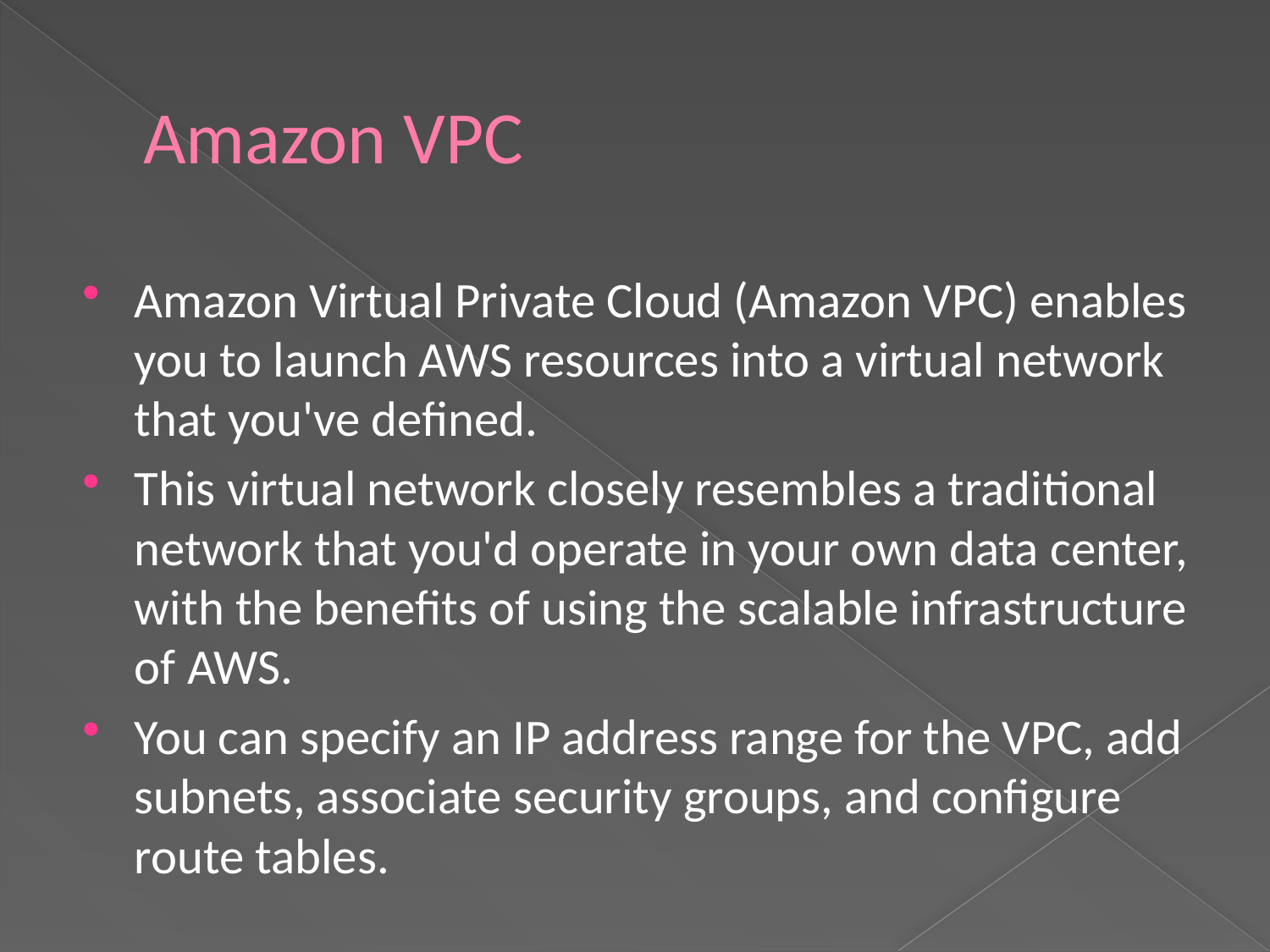

# Amazon VPC
Amazon Virtual Private Cloud (Amazon VPC) enables you to launch AWS resources into a virtual network that you've defined.
This virtual network closely resembles a traditional network that you'd operate in your own data center, with the benefits of using the scalable infrastructure of AWS.
You can specify an IP address range for the VPC, add subnets, associate security groups, and configure route tables.